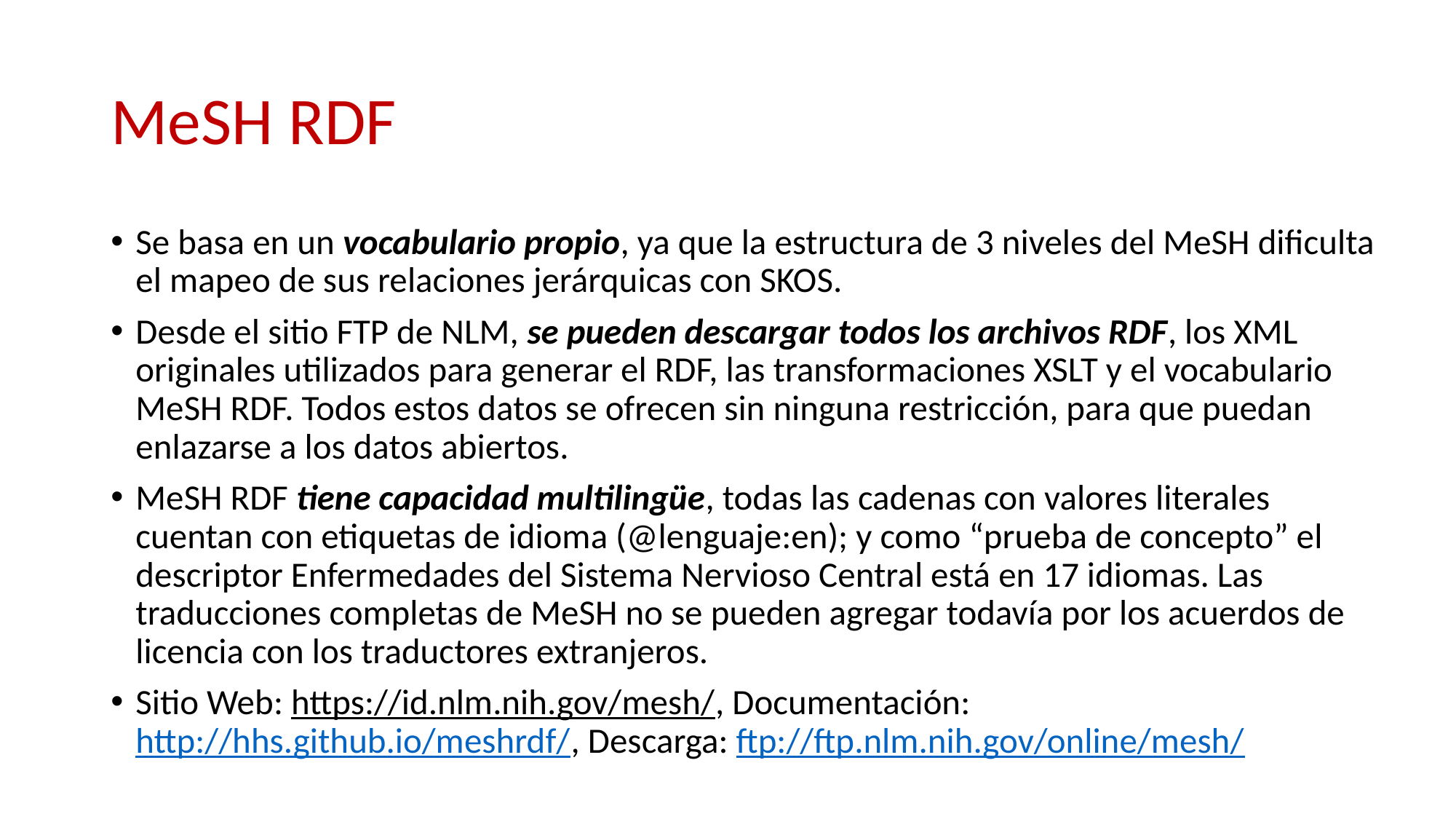

# MeSH RDF
Se basa en un vocabulario propio, ya que la estructura de 3 niveles del MeSH dificulta el mapeo de sus relaciones jerárquicas con SKOS.
Desde el sitio FTP de NLM, se pueden descargar todos los archivos RDF, los XML originales utilizados para generar el RDF, las transformaciones XSLT y el vocabulario MeSH RDF. Todos estos datos se ofrecen sin ninguna restricción, para que puedan enlazarse a los datos abiertos.
MeSH RDF tiene capacidad multilingüe, todas las cadenas con valores literales cuentan con etiquetas de idioma (@lenguaje:en); y como “prueba de concepto” el descriptor Enfermedades del Sistema Nervioso Central está en 17 idiomas. Las traducciones completas de MeSH no se pueden agregar todavía por los acuerdos de licencia con los traductores extranjeros.
Sitio Web: https://id.nlm.nih.gov/mesh/, Documentación: http://hhs.github.io/meshrdf/, Descarga: ftp://ftp.nlm.nih.gov/online/mesh/